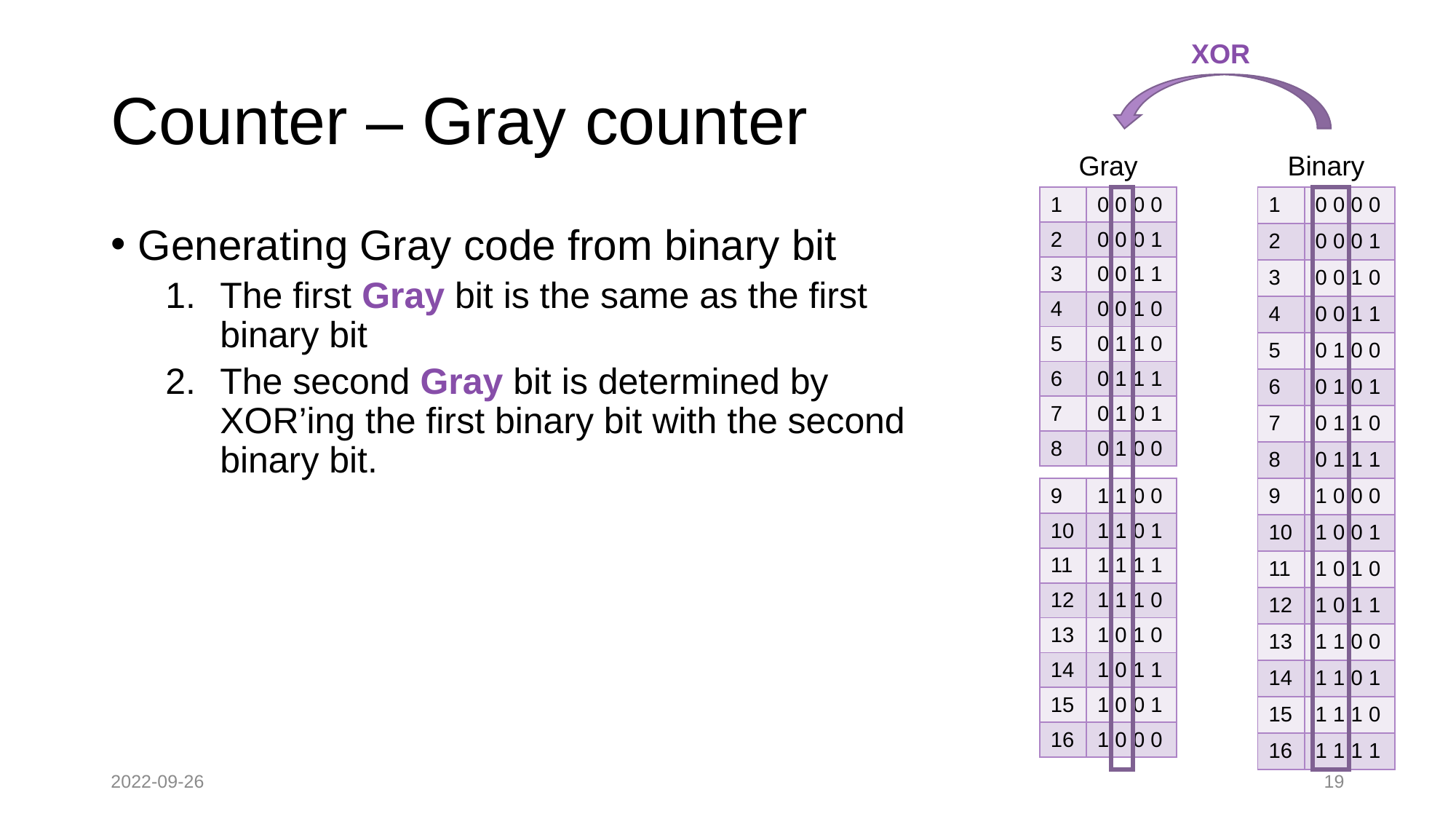

XOR
# Counter – Gray counter
Gray
Binary
| 1 | 0 0 0 0 |
| --- | --- |
| 2 | 0 0 0 1 |
| 3 | 0 0 1 1 |
| 4 | 0 0 1 0 |
| 5 | 0 1 1 0 |
| 6 | 0 1 1 1 |
| 7 | 0 1 0 1 |
| 8 | 0 1 0 0 |

| 1 | 0 0 0 0 |
| --- | --- |
| 2 | 0 0 0 1 |
| 3 | 0 0 1 0 |
| 4 | 0 0 1 1 |
| 5 | 0 1 0 0 |
| 6 | 0 1 0 1 |
| 7 | 0 1 1 0 |
| 8 | 0 1 1 1 |

Generating Gray code from binary bit
The first Gray bit is the same as the first binary bit
The second Gray bit is determined by XOR’ing the first binary bit with the second binary bit.

| 9 | 1 1 0 0 |
| --- | --- |
| 10 | 1 1 0 1 |
| 11 | 1 1 1 1 |
| 12 | 1 1 1 0 |
| 13 | 1 0 1 0 |
| 14 | 1 0 1 1 |
| 15 | 1 0 0 1 |
| 16 | 1 0 0 0 |
| 9 | 1 0 0 0 |
| --- | --- |
| 10 | 1 0 0 1 |
| 11 | 1 0 1 0 |
| 12 | 1 0 1 1 |
| 13 | 1 1 0 0 |
| 14 | 1 1 0 1 |
| 15 | 1 1 1 0 |
| 16 | 1 1 1 1 |
2022-09-26
19